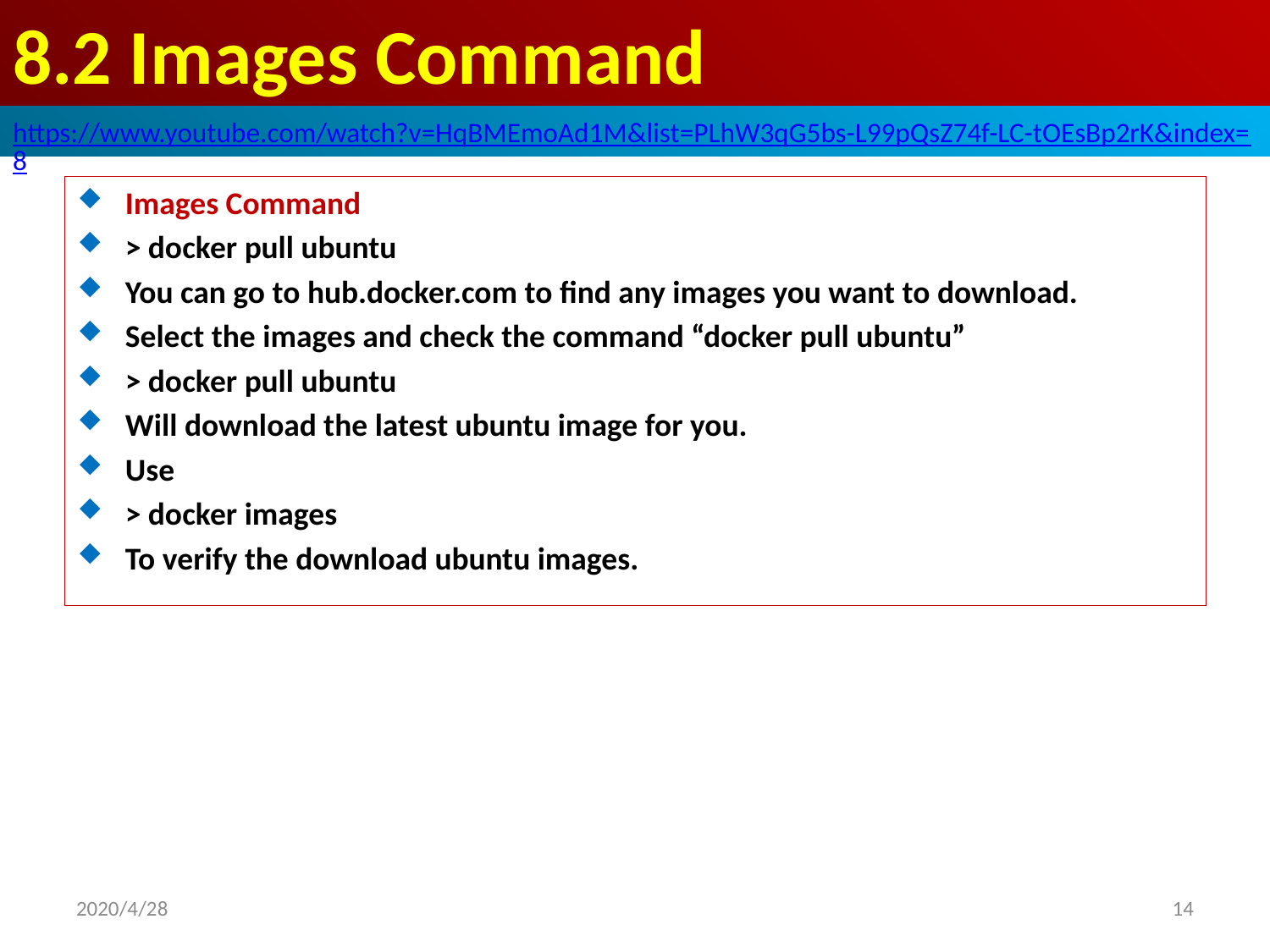

# 8.2 Images Command
https://www.youtube.com/watch?v=HqBMEmoAd1M&list=PLhW3qG5bs-L99pQsZ74f-LC-tOEsBp2rK&index=8
Images Command
> docker pull ubuntu
You can go to hub.docker.com to find any images you want to download.
Select the images and check the command “docker pull ubuntu”
> docker pull ubuntu
Will download the latest ubuntu image for you.
Use
> docker images
To verify the download ubuntu images.
2020/4/28
14